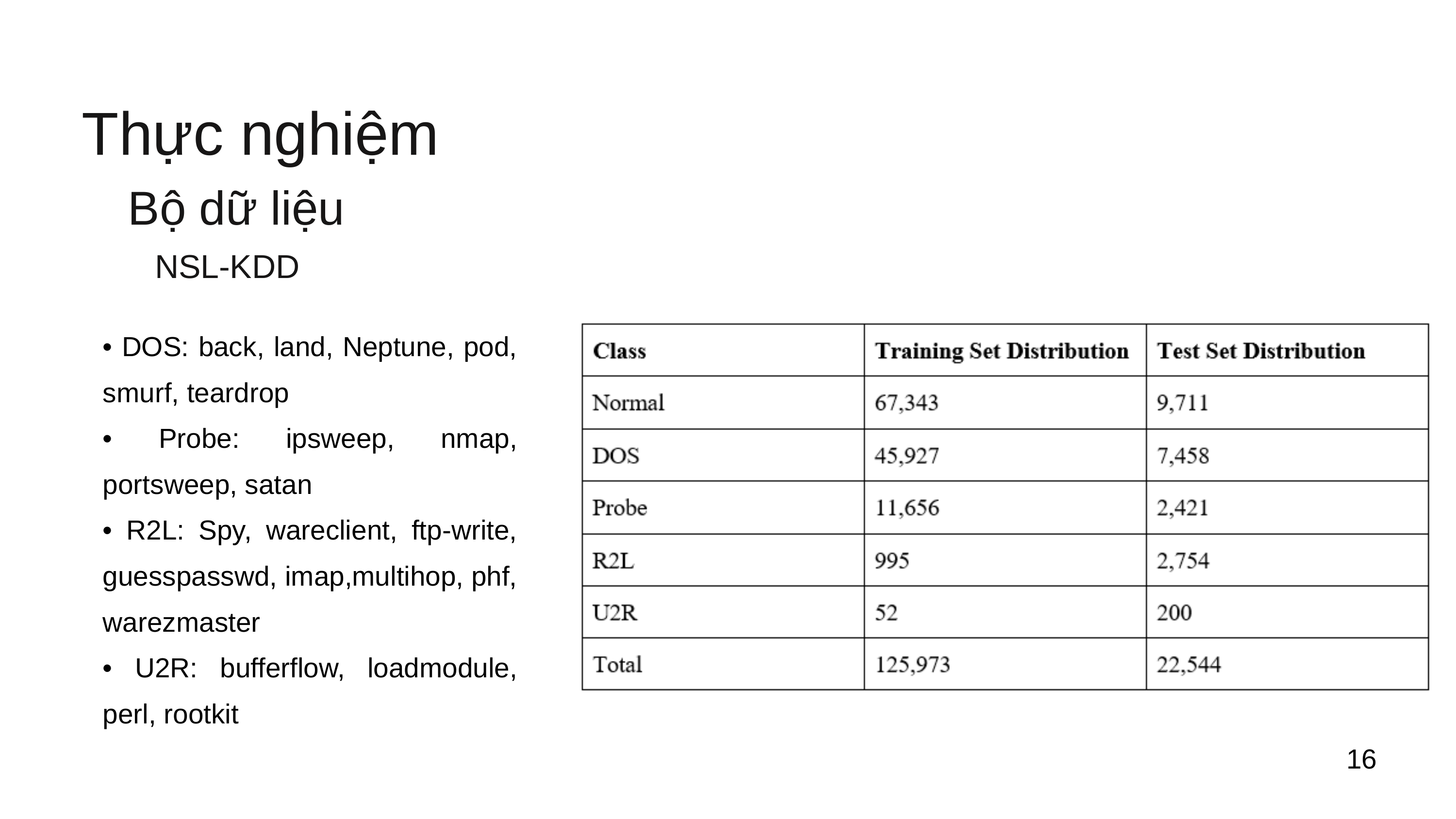

Thực nghiệm
Bộ dữ liệu
NSL-KDD

• DOS: back, land, Neptune, pod, smurf, teardrop
• Probe: ipsweep, nmap, portsweep, satan
• R2L: Spy, wareclient, ftp-write, guesspasswd, imap,multihop, phf, warezmaster
• U2R: bufferflow, loadmodule, perl, rootkit

16